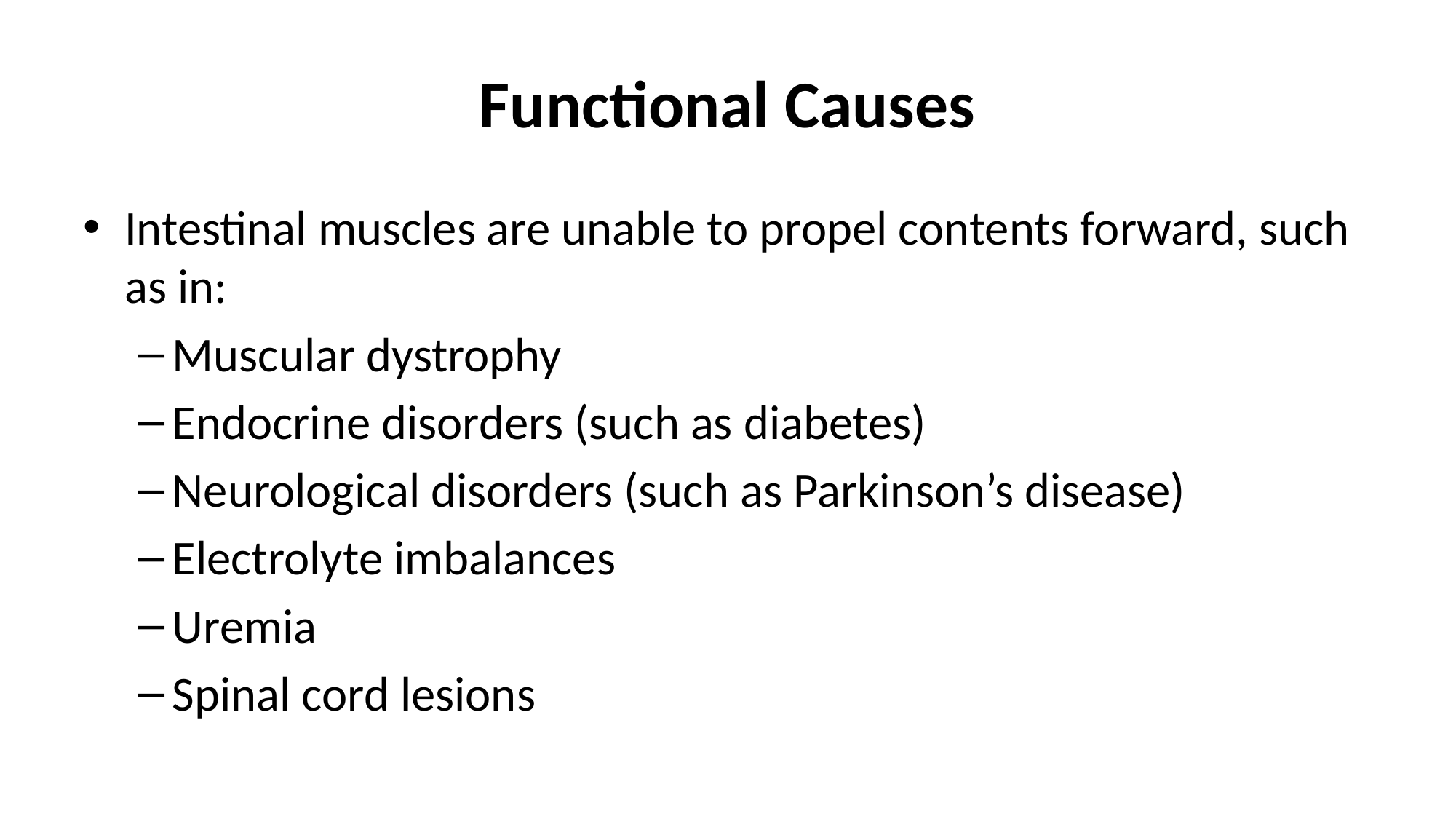

# Functional Causes
Intestinal muscles are unable to propel contents forward, such as in:
Muscular dystrophy
Endocrine disorders (such as diabetes)
Neurological disorders (such as Parkinson’s disease)
Electrolyte imbalances
Uremia
Spinal cord lesions